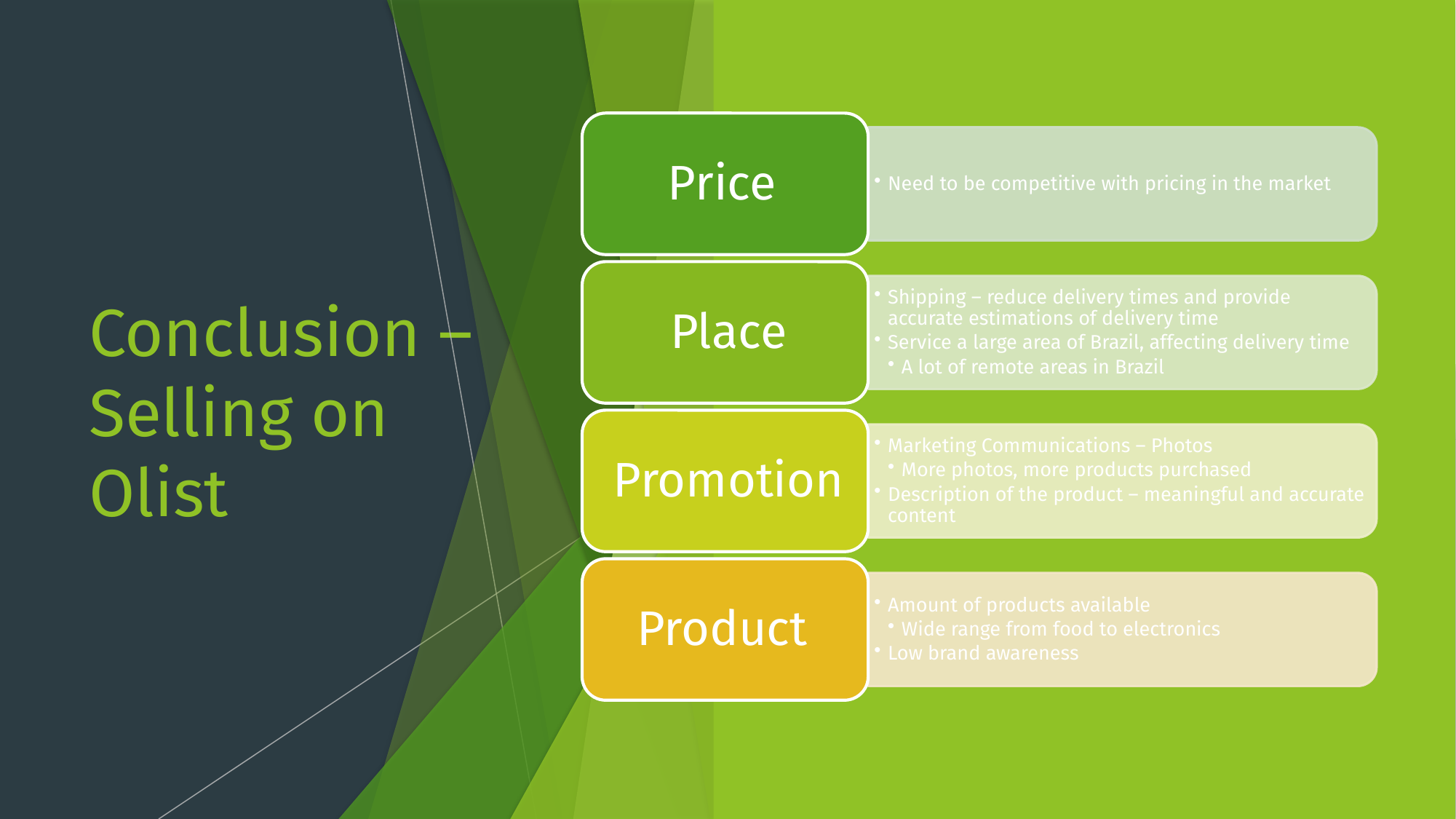

Need to be competitive with pricing in the market
Price
Shipping – reduce delivery times and provide accurate estimations of delivery time
Service a large area of Brazil, affecting delivery time
A lot of remote areas in Brazil
Place
Marketing Communications – Photos
More photos, more products purchased
Description of the product – meaningful and accurate content
Promotion
Amount of products available
Wide range from food to electronics
Low brand awareness
Product
# Conclusion – Selling on Olist